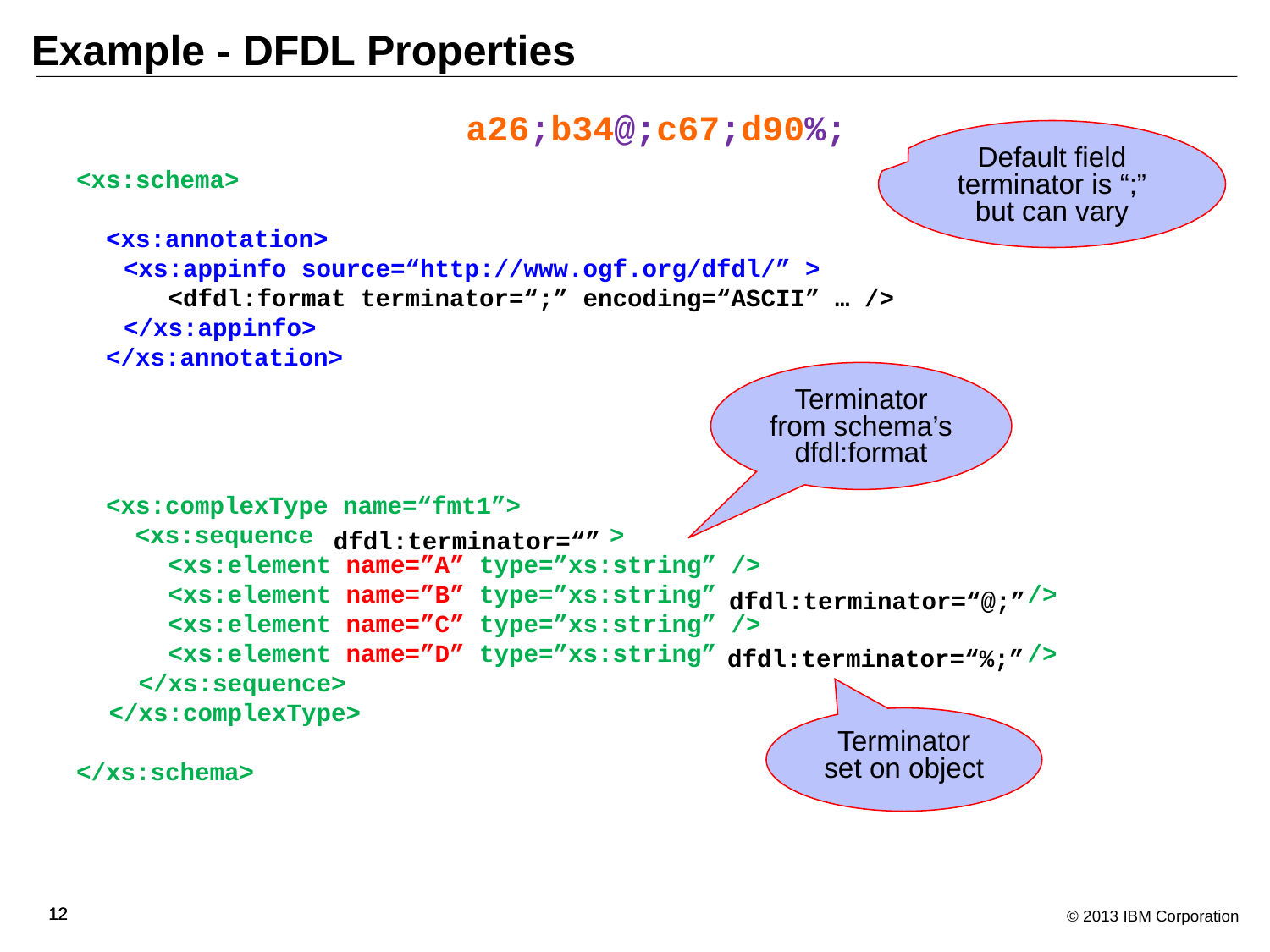

# Example - DFDL Properties
a26;b34@;c67;d90%;

Default field terminator is “;” but can vary
<xs:schema>

  <xs:annotation>
 <xs:appinfo source=“http://www.ogf.org/dfdl/” >
    <dfdl:format terminator=“;” encoding=“ASCII” … />
 </xs:appinfo>
  </xs:annotation>

  <xs:complexType name=“fmt1”>
    <xs:sequence                    >
    <xs:element name=”A” type=”xs:string” />
    <xs:element name=”B” type=”xs:string”                     />
    <xs:element name=”C” type=”xs:string” />
    <xs:element name=”D” type=”xs:string”                     />
  </xs:sequence>
</xs:complexType>

</xs:schema>
Terminator from schema’s dfdl:format
dfdl:terminator=“”
dfdl:terminator=“@;”
dfdl:terminator=“%;”
Terminator set on object